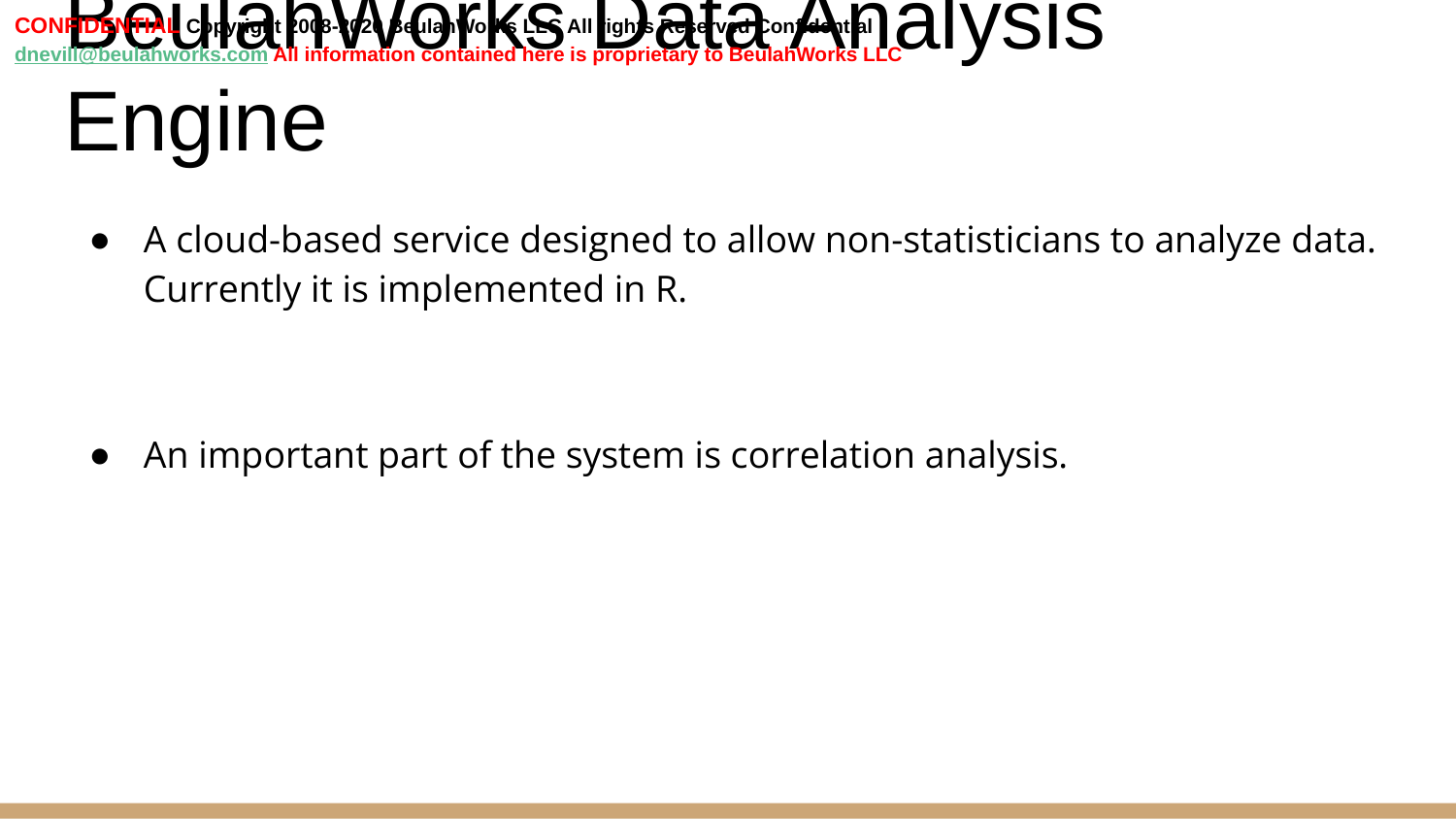

CONFIDENTIAL Copyright 2008-2020 BeulahWorks LLC All rights Reserved Confidential dnevill@beulahworks.com All information contained here is proprietary to BeulahWorks LLC
# BeulahWorks Data Analysis Engine
A cloud-based service designed to allow non-statisticians to analyze data. Currently it is implemented in R.

An important part of the system is correlation analysis.